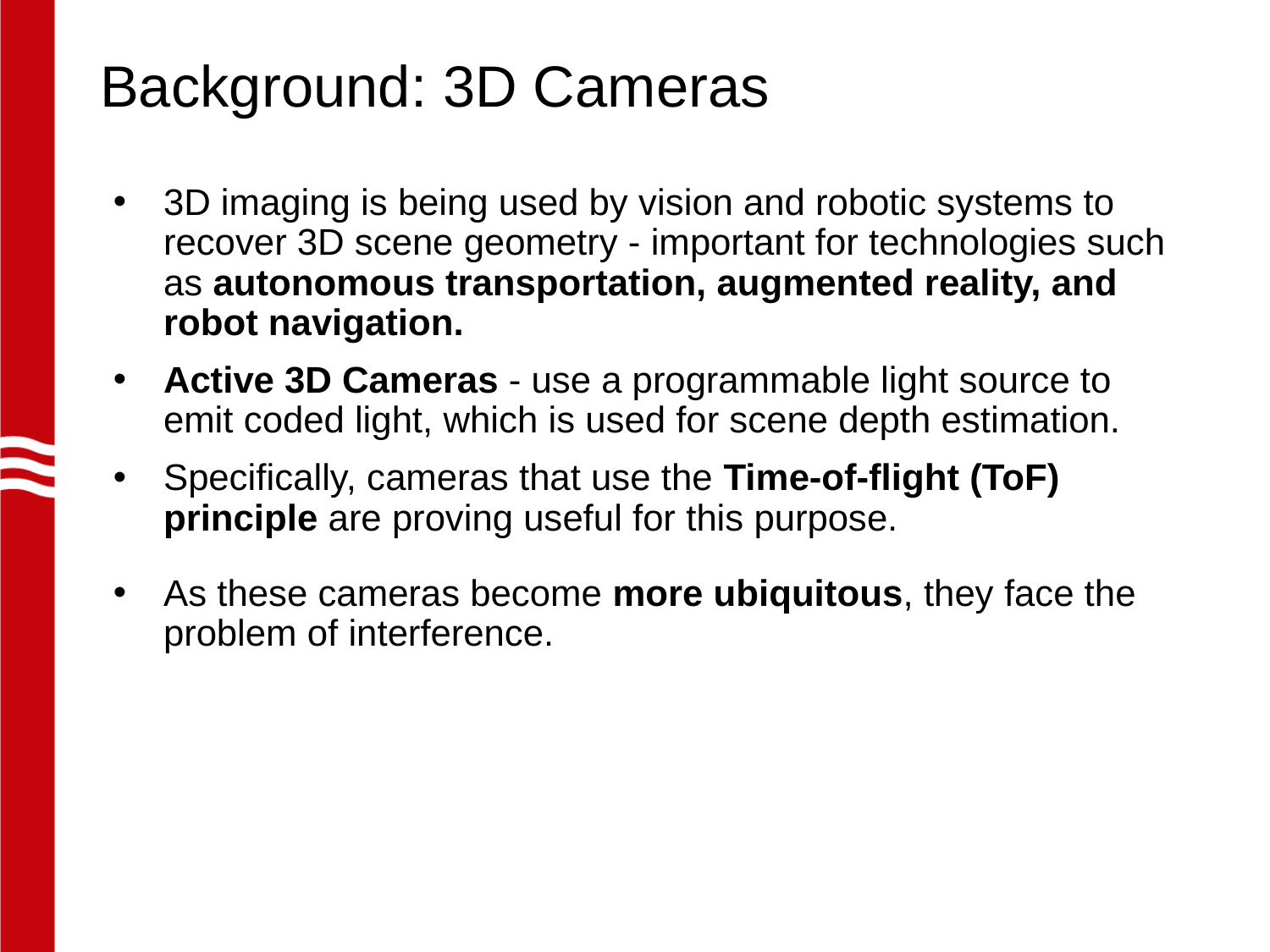

# Background: 3D Cameras
3D imaging is being used by vision and robotic systems to recover 3D scene geometry - important for technologies such as autonomous transportation, augmented reality, and robot navigation.
Active 3D Cameras - use a programmable light source to emit coded light, which is used for scene depth estimation.
Specifically, cameras that use the Time-of-flight (ToF) principle are proving useful for this purpose.
As these cameras become more ubiquitous, they face the problem of interference.